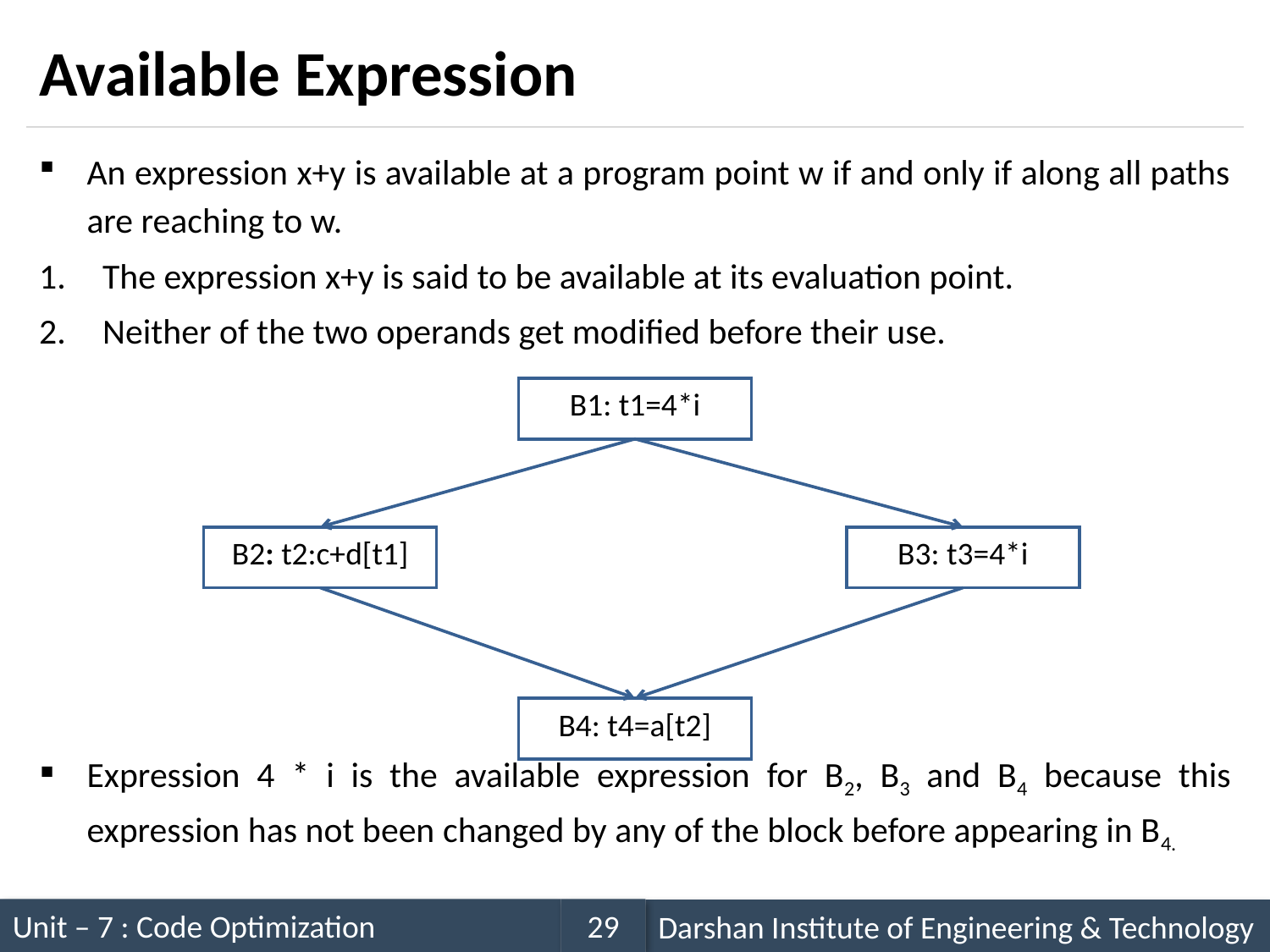

# Available Expression
An expression x+y is available at a program point w if and only if along all paths are reaching to w.
The expression x+y is said to be available at its evaluation point.
Neither of the two operands get modified before their use.

Expression 4 * i is the available expression for B2, B3 and B4 because this expression has not been changed by any of the block before appearing in B4.
B1: t1=4*i

B2: t2:c+d[t1]

B3: t3=4*i
B4: t4=a[t2]